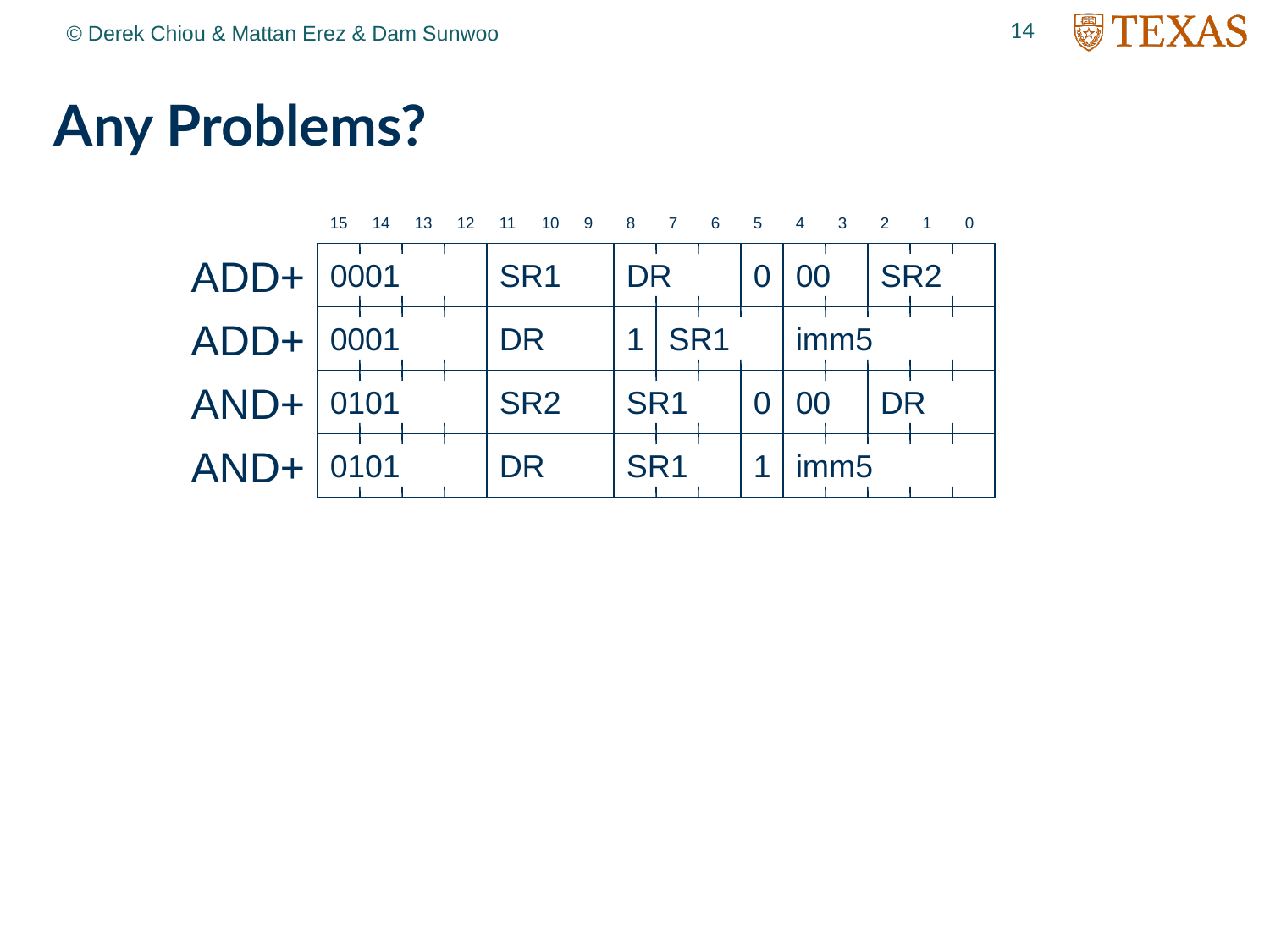

14
© Derek Chiou & Mattan Erez & Dam Sunwoo
# Any Problems?

15
14
13
12
11
10
9
8
7
6
5
4
3
2
1
0
ADD+
0001

SR1
DR

0
00

SR2

ADD+
0001

DR
1
SR1

imm5

AND+
0101

SR2
SR1

0
00

DR

AND+
0101

DR
SR1

1
imm5